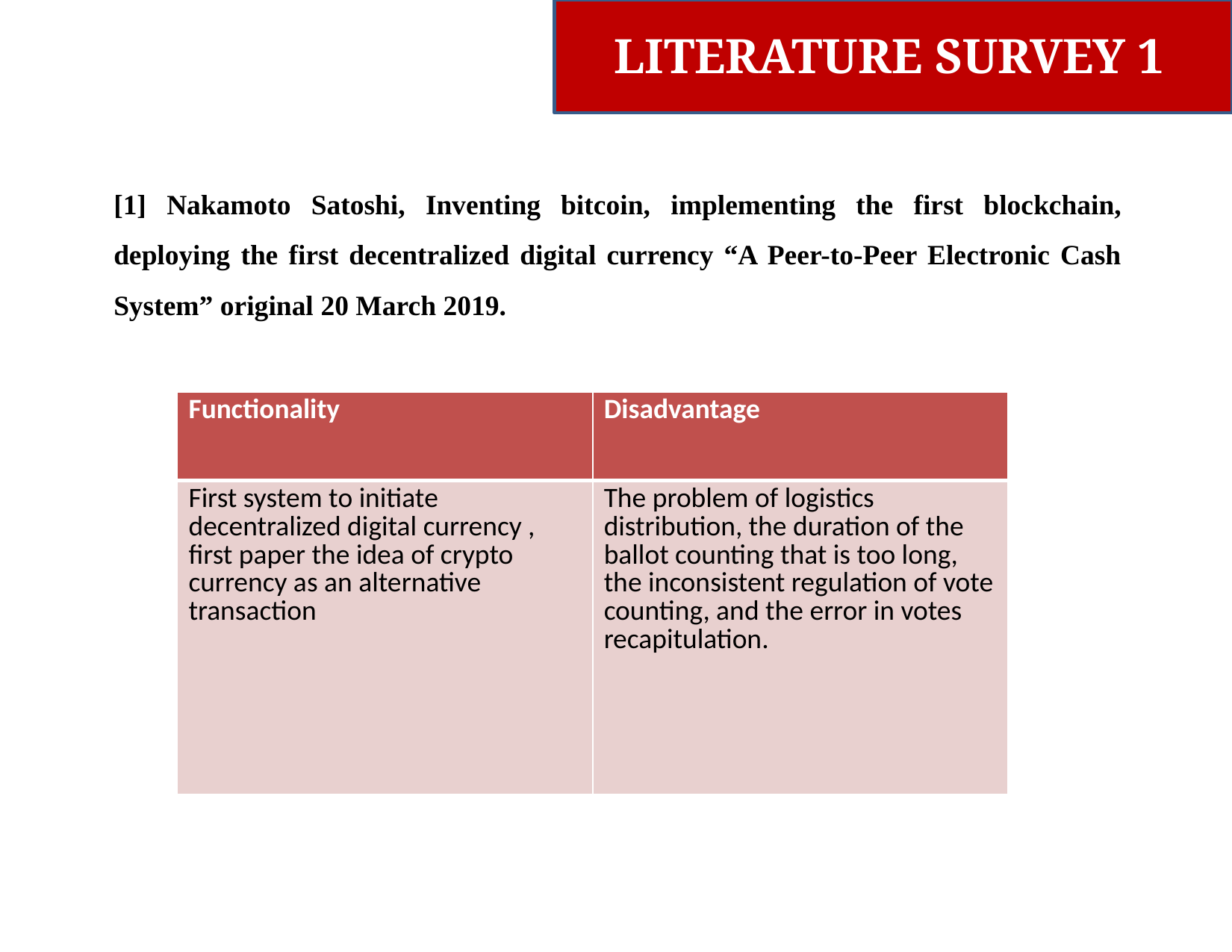

# LITERATURE SURVEY 1

[1] Nakamoto Satoshi, Inventing bitcoin, implementing the first blockchain, deploying the first decentralized digital currency “A Peer-to-Peer Electronic Cash System” original 20 March 2019.

| Functionality | Disadvantage |
| --- | --- |
| First system to initiate decentralized digital currency , first paper the idea of crypto currency as an alternative transaction | The problem of logistics distribution, the duration of the ballot counting that is too long, the inconsistent regulation of vote counting, and the error in votes recapitulation. |